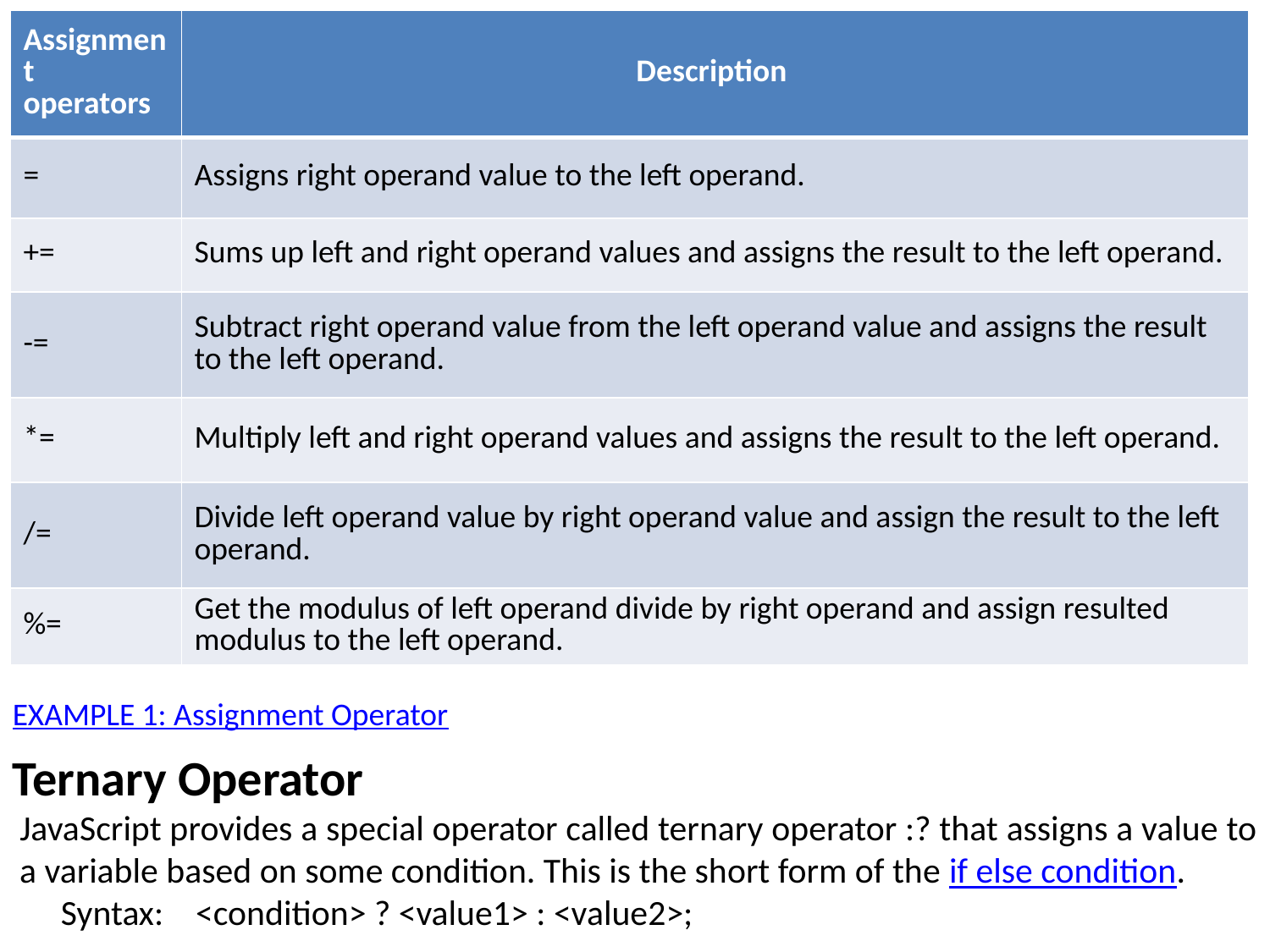

| Assignment operators | Description |
| --- | --- |
| = | Assigns right operand value to the left operand. |
| += | Sums up left and right operand values and assigns the result to the left operand. |
| -= | Subtract right operand value from the left operand value and assigns the result to the left operand. |
| \*= | Multiply left and right operand values and assigns the result to the left operand. |
| /= | Divide left operand value by right operand value and assign the result to the left operand. |
| %= | Get the modulus of left operand divide by right operand and assign resulted modulus to the left operand. |
EXAMPLE 1: Assignment Operator
Ternary Operator
JavaScript provides a special operator called ternary operator :? that assigns a value to a variable based on some condition. This is the short form of the if else condition.
      Syntax:    <condition> ? <value1> : <value2>;